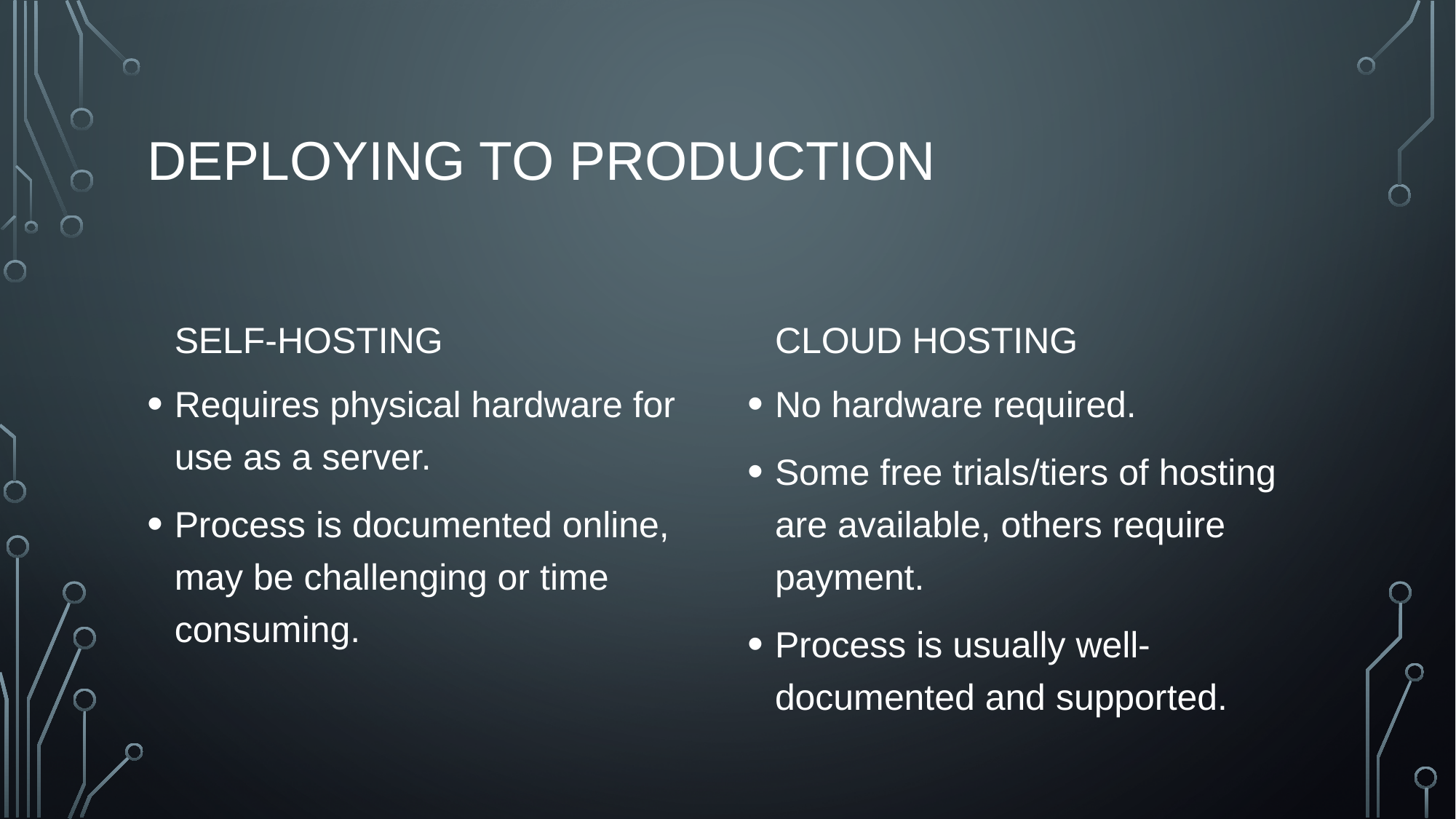

# Deploying to Production
Cloud Hosting
Self-Hosting
Requires physical hardware for use as a server.
Process is documented online, may be challenging or time consuming.

No hardware required.
Some free trials/tiers of hosting are available, others require payment.
Process is usually well-documented and supported.